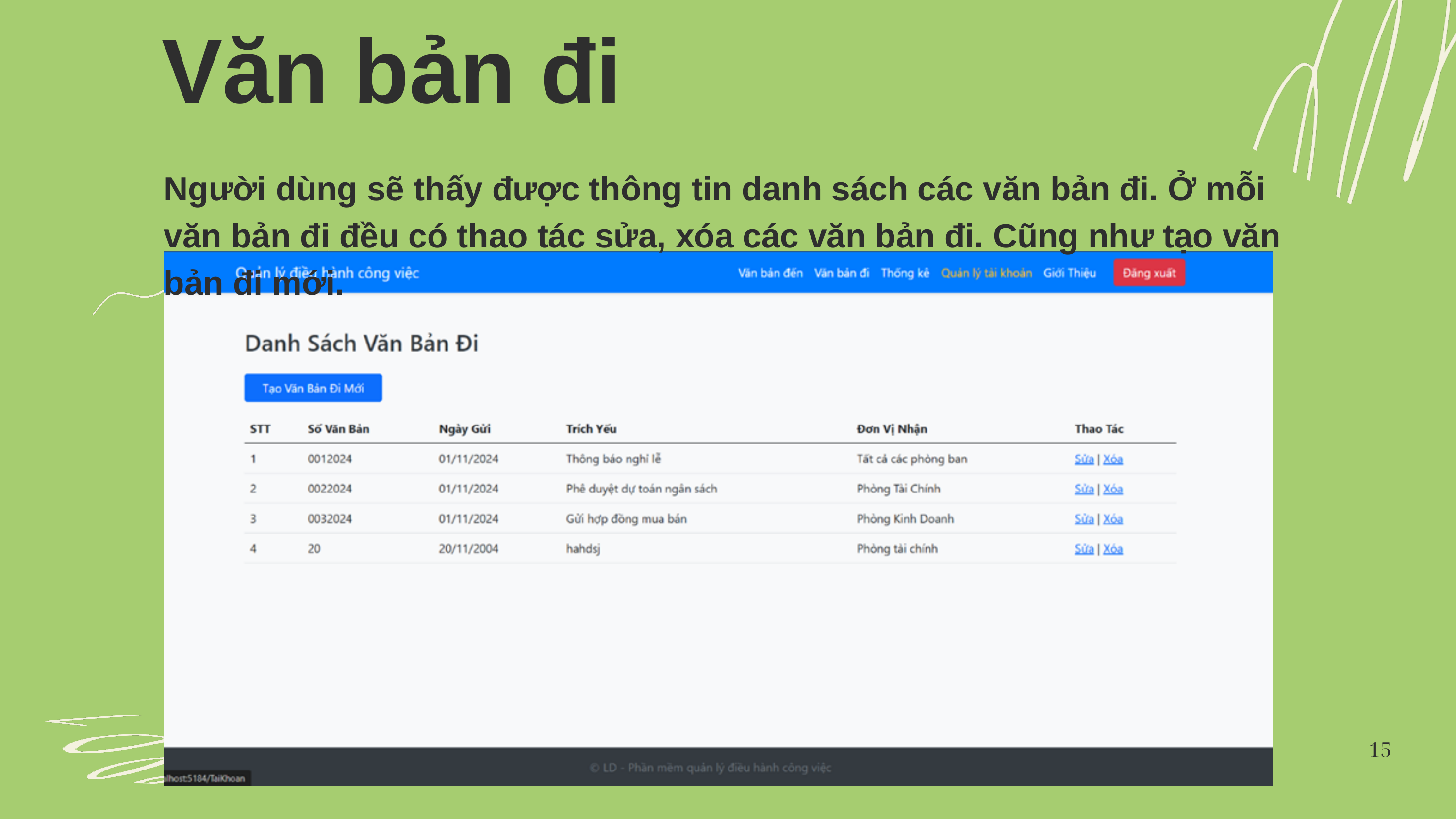

Văn bản đi
Người dùng sẽ thấy được thông tin danh sách các văn bản đi. Ở mỗi văn bản đi đều có thao tác sửa, xóa các văn bản đi. Cũng như tạo văn bản đi mới.

15